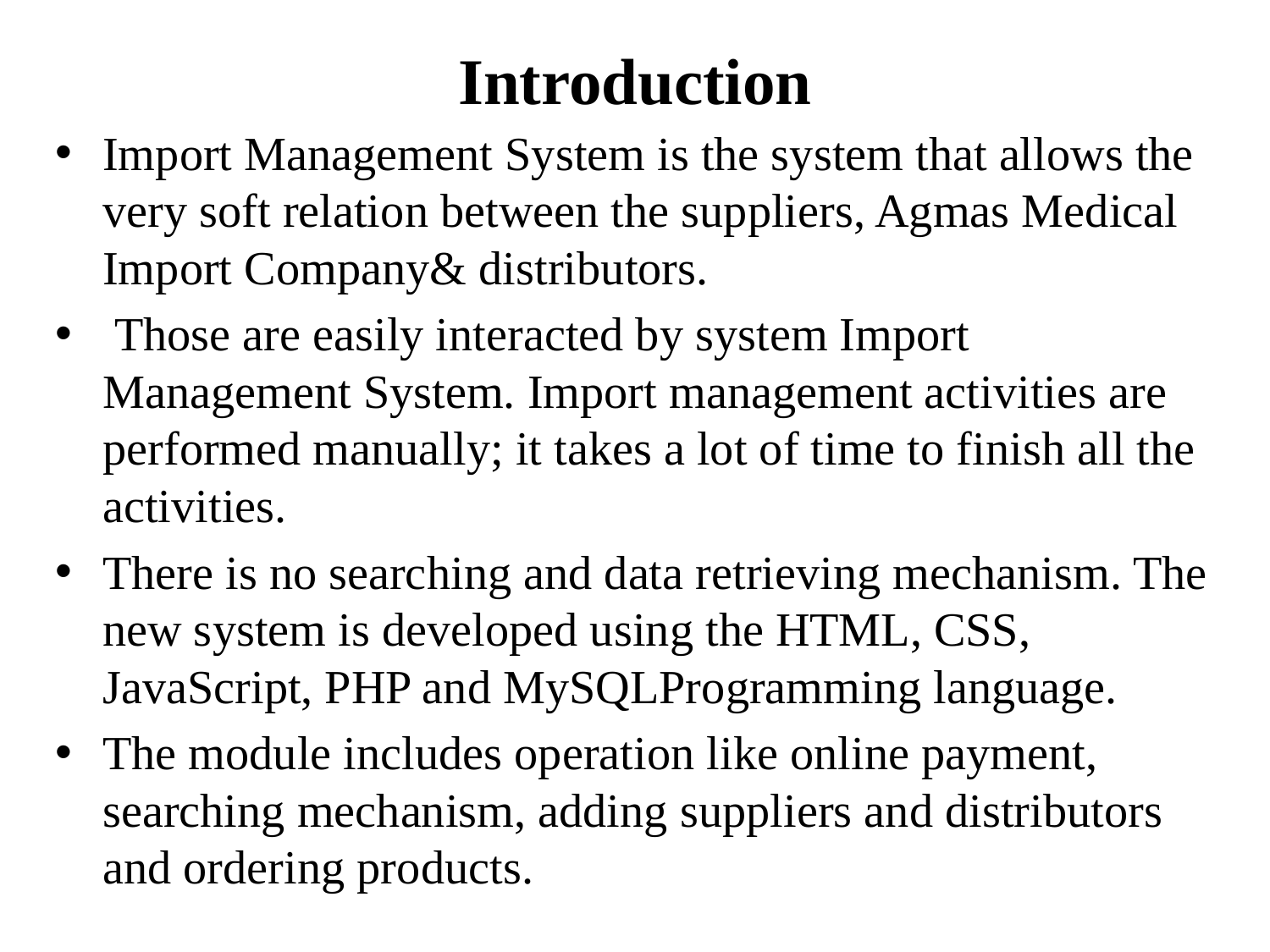

# Introduction
Import Management System is the system that allows the very soft relation between the suppliers, Agmas Medical Import Company& distributors.
 Those are easily interacted by system Import Management System. Import management activities are performed manually; it takes a lot of time to finish all the activities.
There is no searching and data retrieving mechanism. The new system is developed using the HTML, CSS, JavaScript, PHP and MySQLProgramming language.
The module includes operation like online payment, searching mechanism, adding suppliers and distributors and ordering products.